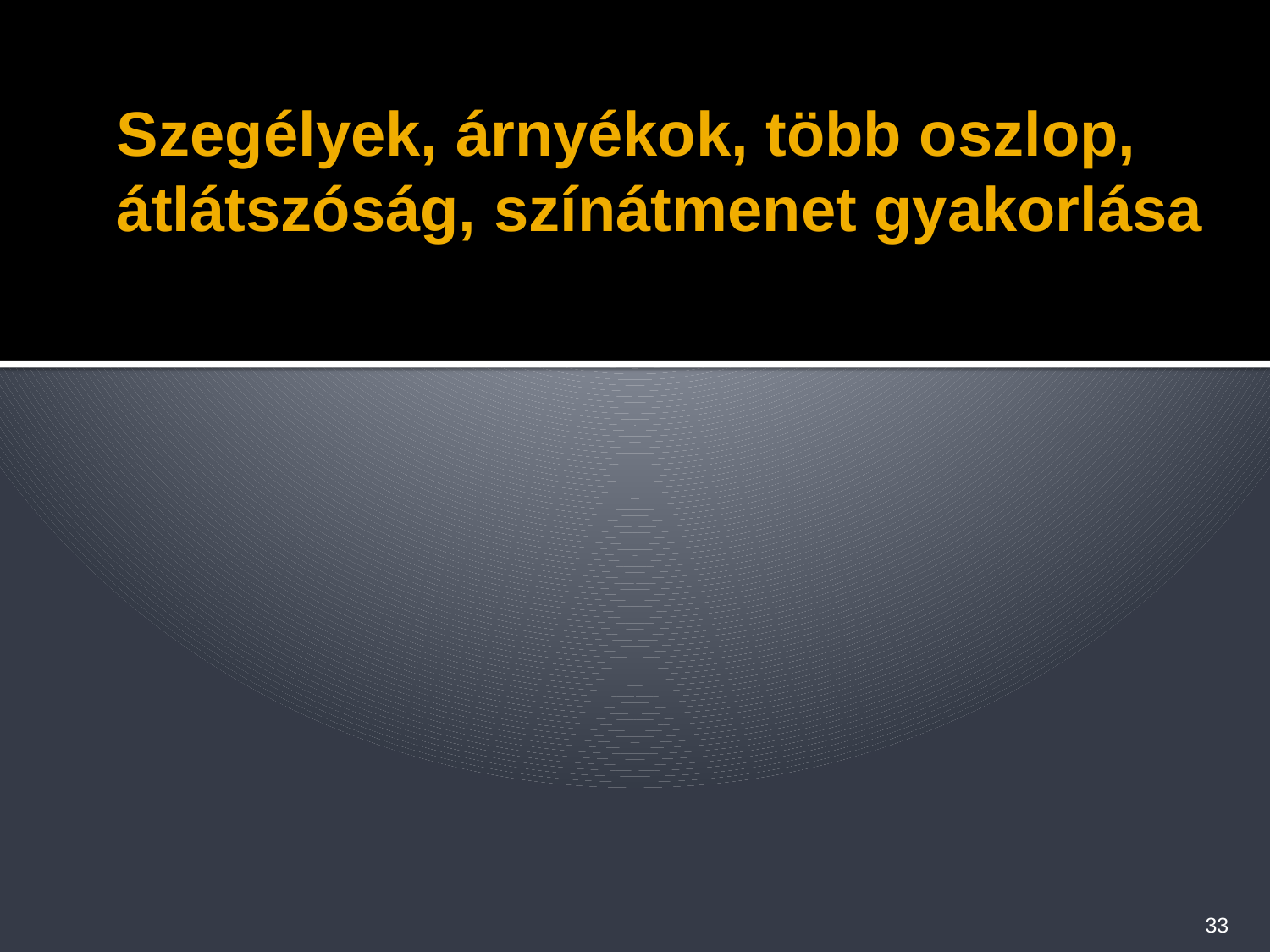

# Szegélyek, árnyékok, több oszlop, átlátszóság, színátmenet gyakorlása

33